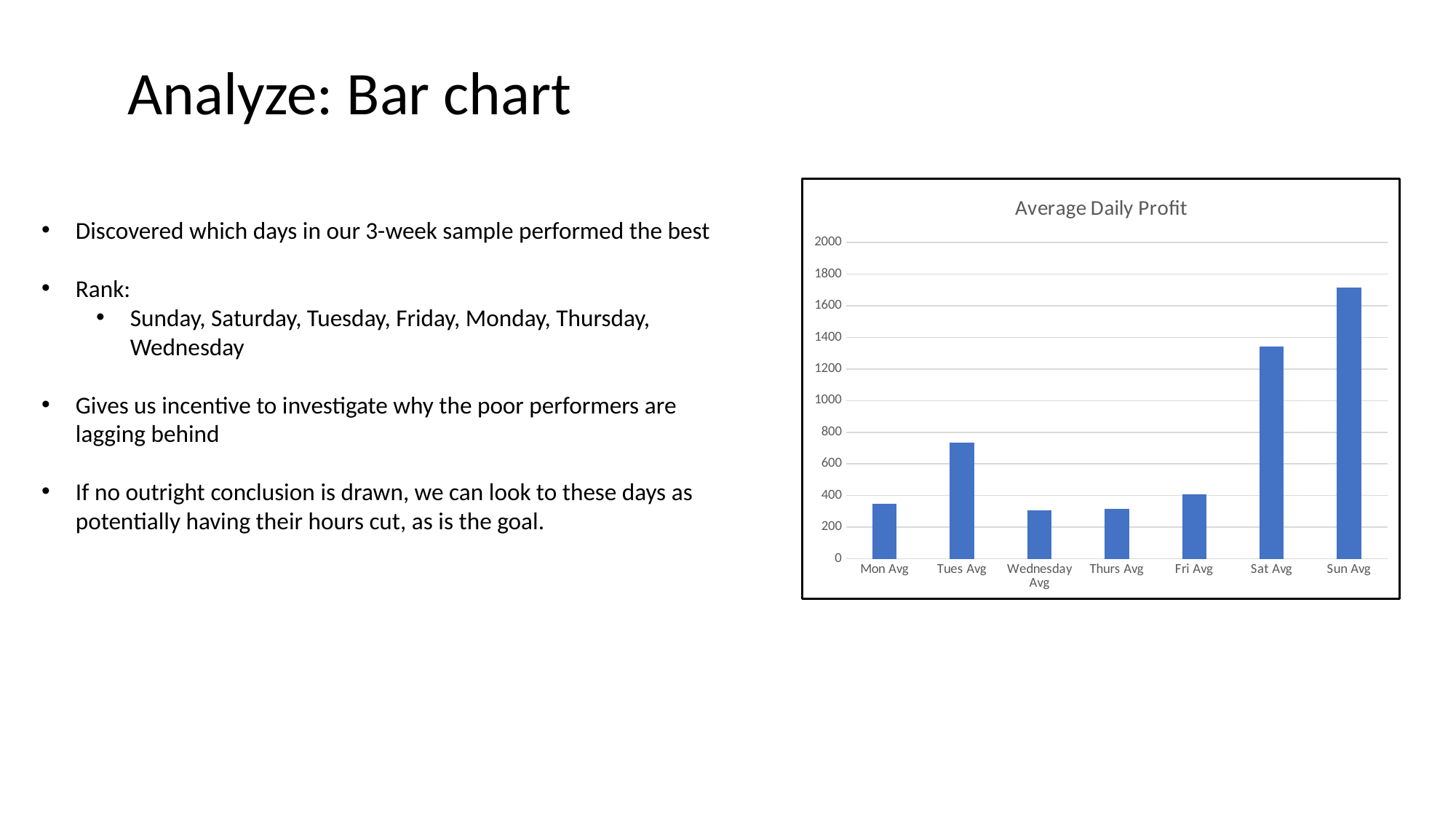

Analyze: Bar chart

### Chart: Average Daily Profit

| Category |  |
|---|---|
| Mon Avg | 349.1137500000001 |
| Tues Avg | 734.4125 |
| Wednesday Avg | 306.40125000000023 |
| Thurs Avg | 317.15500000000026 |
| Fri Avg | 407.30500000000006 |
| Sat Avg | 1343.0637500000003 |
| Sun Avg | 1716.57375 |
Discovered which days in our 3-week sample performed the best

Rank:
Sunday, Saturday, Tuesday, Friday, Monday, Thursday, Wednesday

Gives us incentive to investigate why the poor performers are lagging behind

If no outright conclusion is drawn, we can look to these days as potentially having their hours cut, as is the goal.